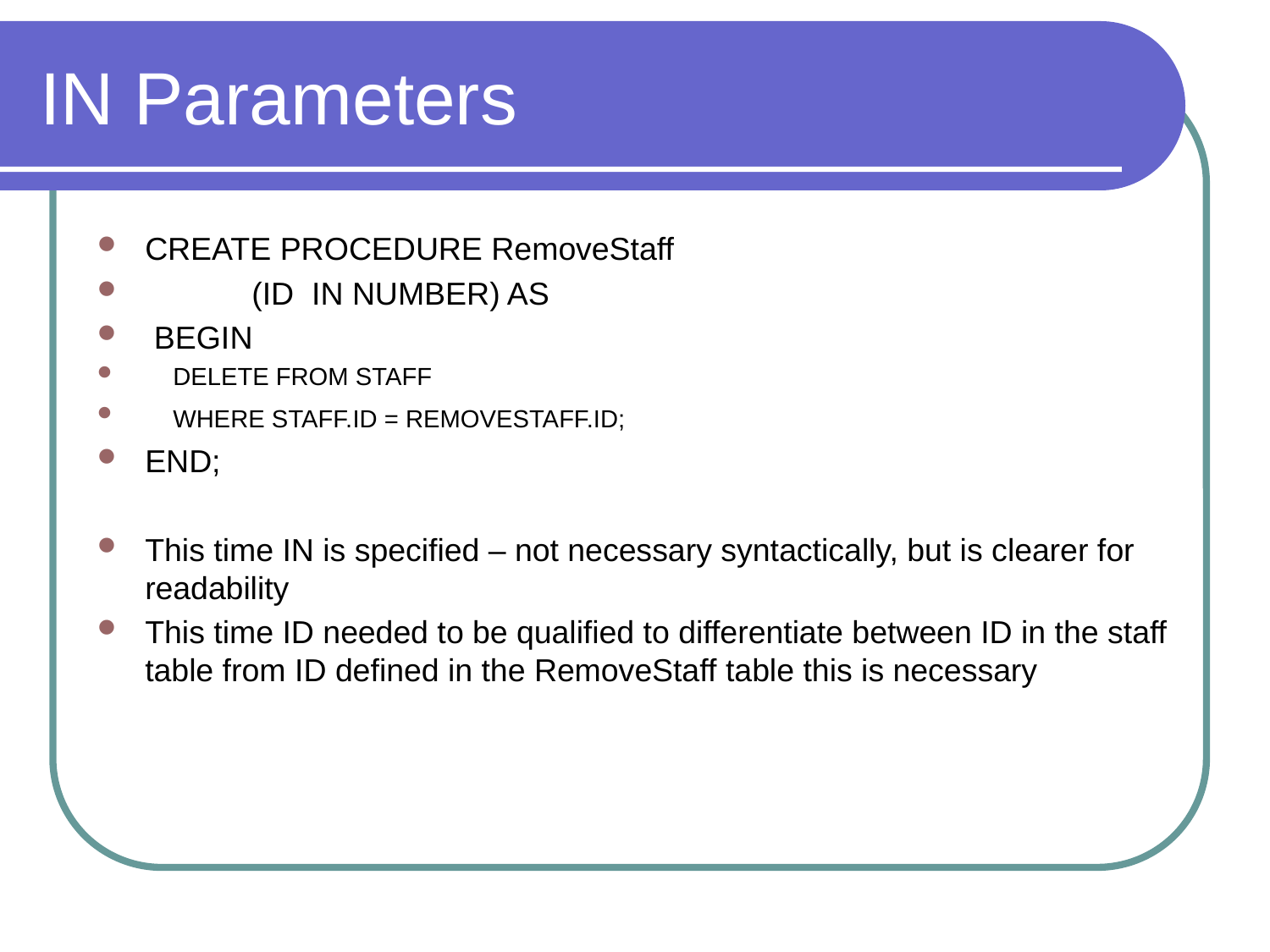

# IN Parameters
CREATE PROCEDURE RemoveStaff
            (ID  IN NUMBER) AS
 BEGIN
    DELETE FROM STAFF
    WHERE STAFF.ID = REMOVESTAFF.ID;
END;

This time IN is specified – not necessary syntactically, but is clearer for readability
This time ID needed to be qualified to differentiate between ID in the staff table from ID defined in the RemoveStaff table this is necessary